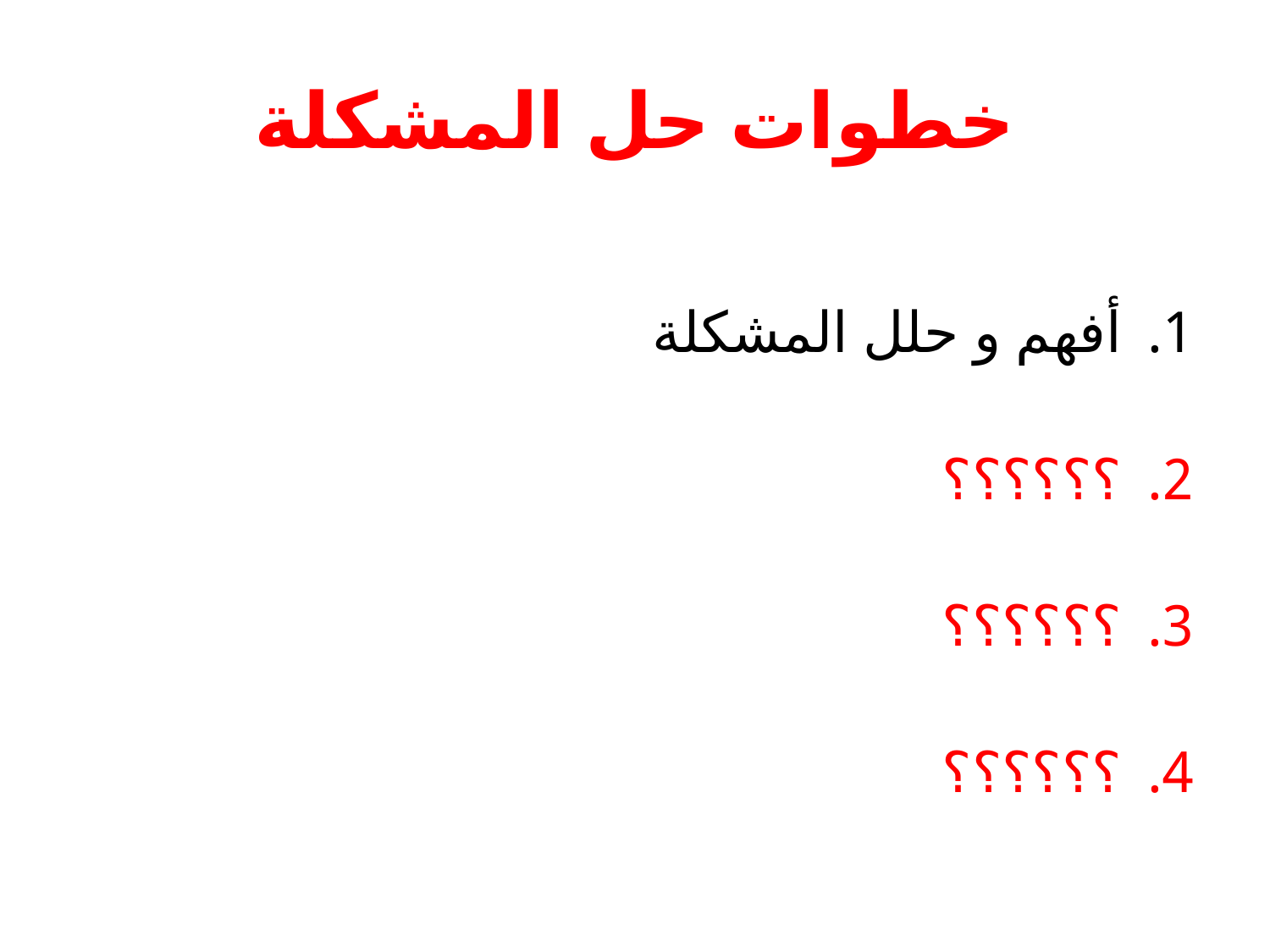

# خطوات حل المشكلة
أفهم و حلل المشكلة
؟؟؟؟؟؟
؟؟؟؟؟؟
؟؟؟؟؟؟